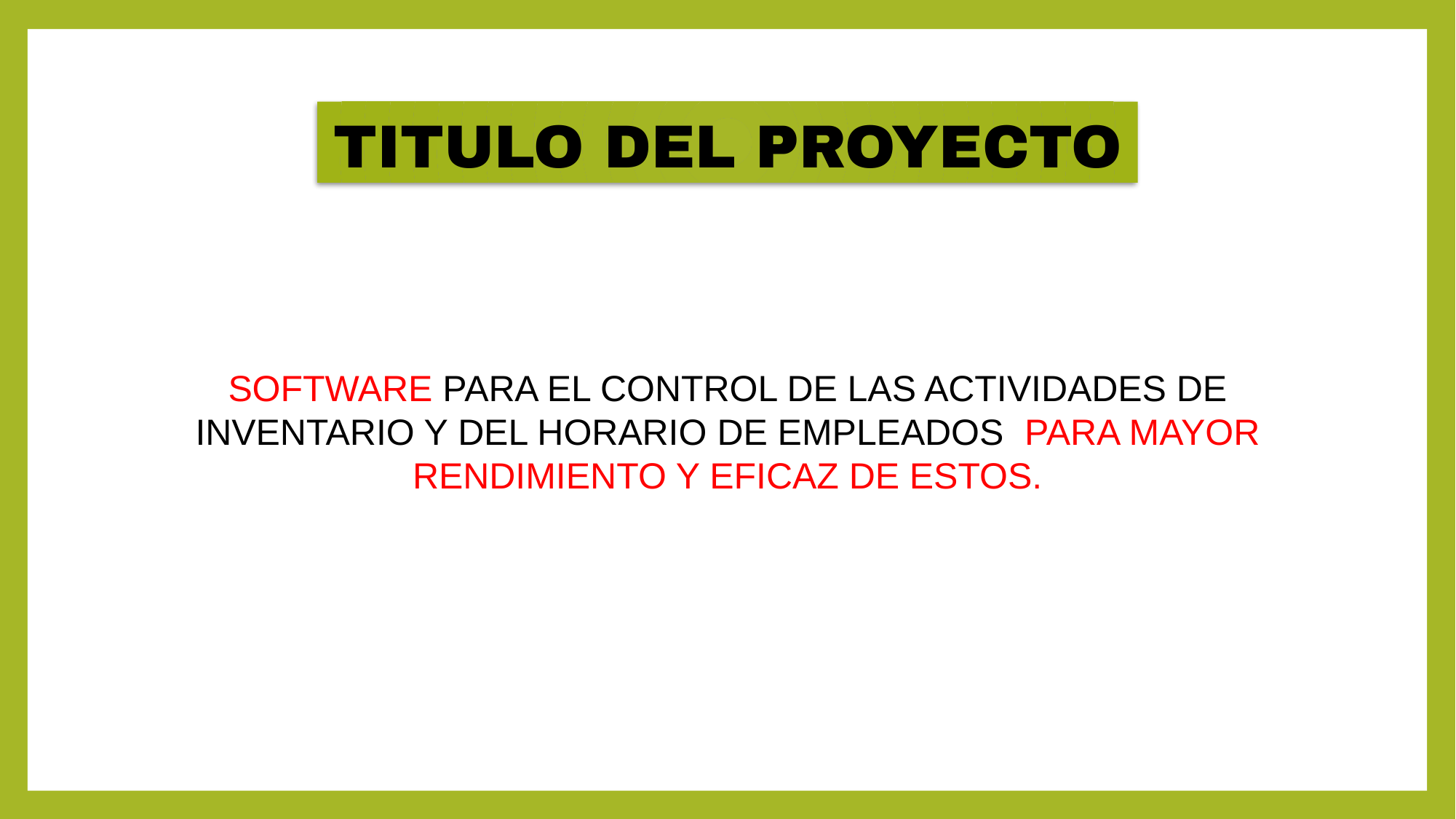

TITULO DEL PROYECTO
SOFTWARE PARA EL CONTROL DE LAS ACTIVIDADES DE INVENTARIO Y DEL HORARIO DE EMPLEADOS  PARA MAYOR RENDIMIENTO Y EFICAZ DE ESTOS.